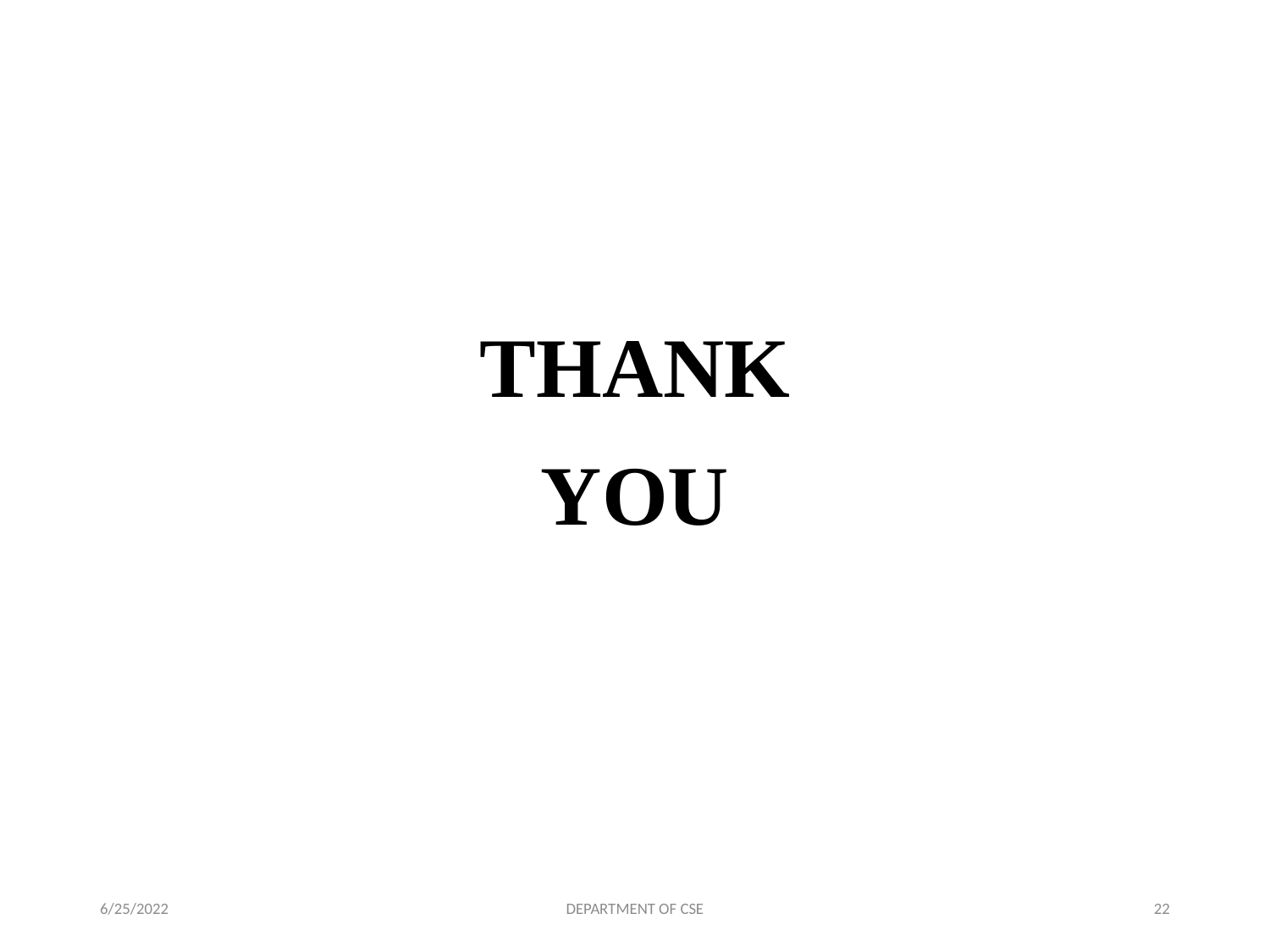

THANK

YOU
6/25/2022
DEPARTMENT OF CSE
22